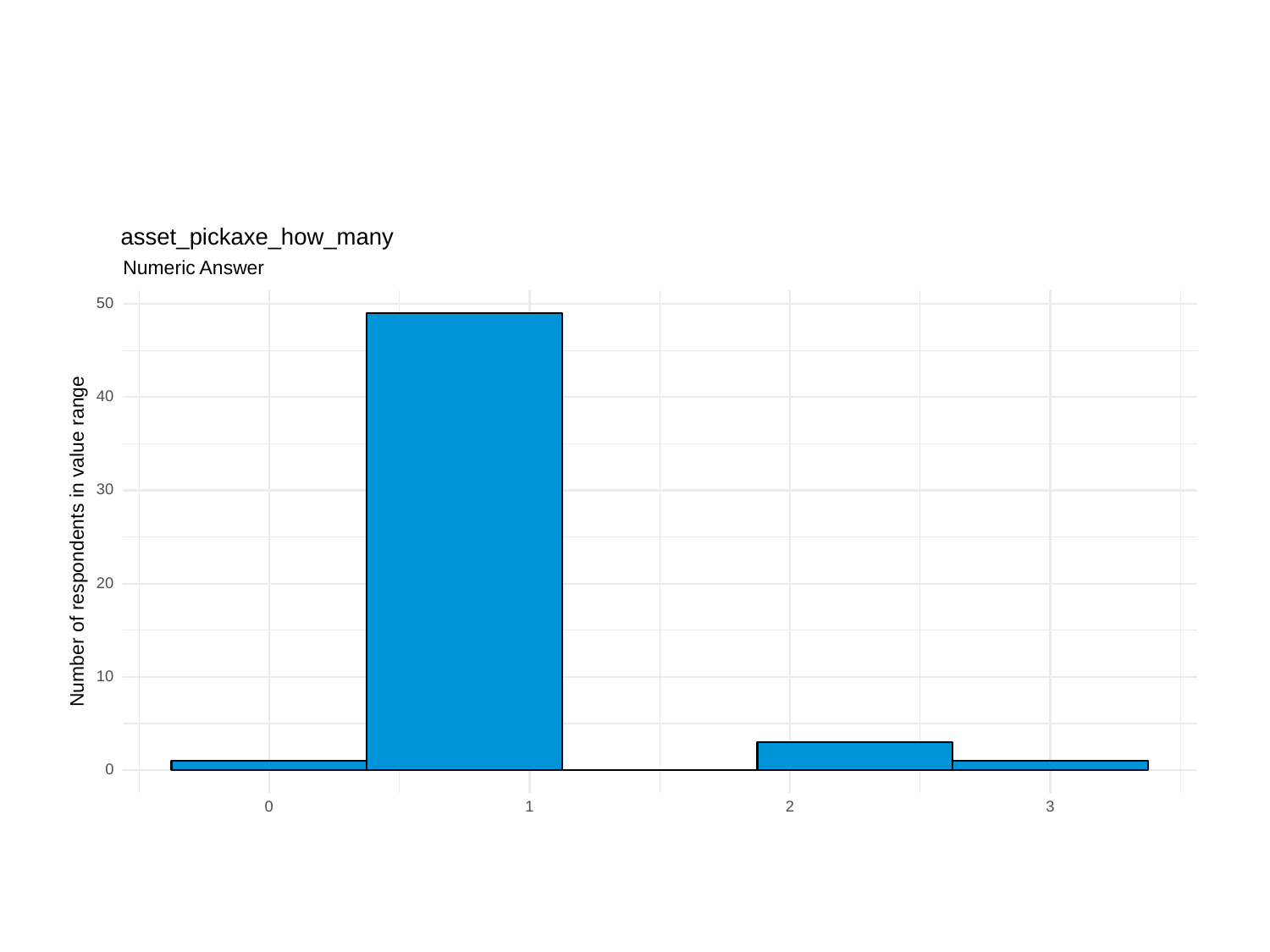

asset_pickaxe_how_many
Numeric Answer

50

40

30

Number of respondents in value range

20

10

0

0
3
1
2